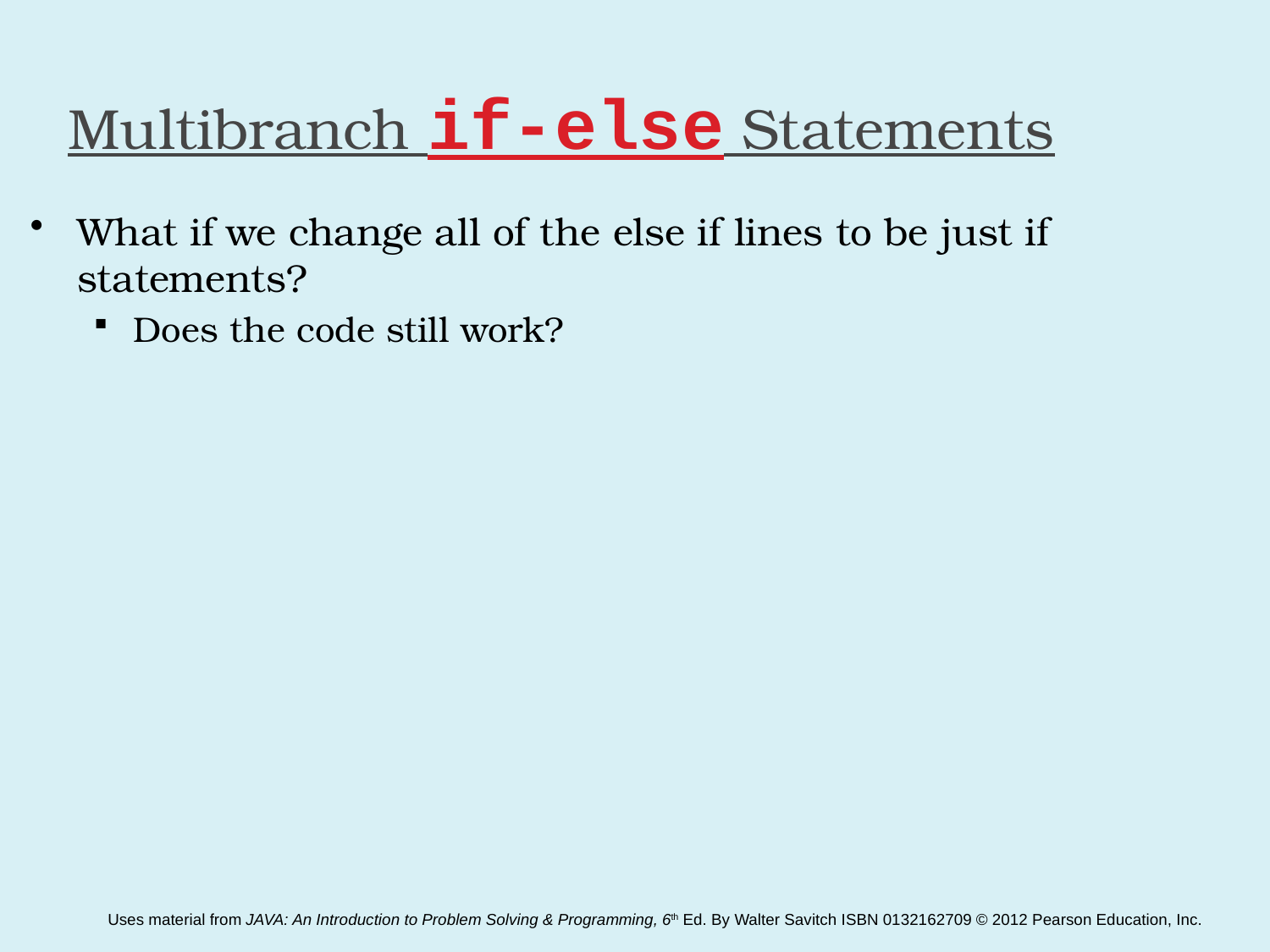

# Multibranch if-else Statements
What if we change all of the else if lines to be just if statements?
Does the code still work?